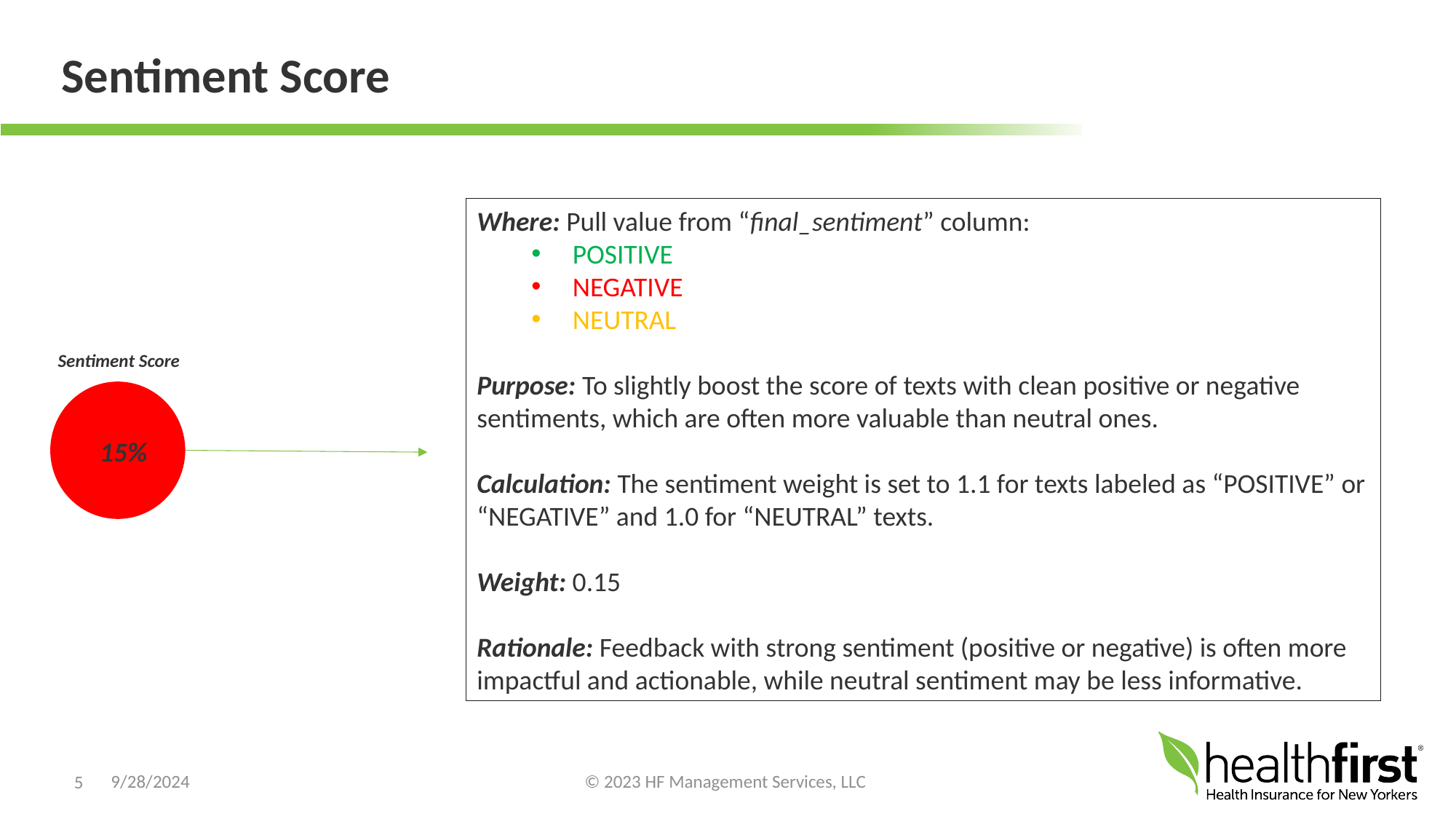

# Sentiment Score
Where: Pull value from “final_sentiment” column:
POSITIVE
NEGATIVE
NEUTRAL

Purpose: To slightly boost the score of texts with clean positive or negative sentiments, which are often more valuable than neutral ones.

Calculation: The sentiment weight is set to 1.1 for texts labeled as “POSITIVE” or “NEGATIVE” and 1.0 for “NEUTRAL” texts.

Weight: 0.15

Rationale: Feedback with strong sentiment (positive or negative) is often more impactful and actionable, while neutral sentiment may be less informative.
Sentiment Score

15%
5
9/28/2024
© 2023 HF Management Services, LLC